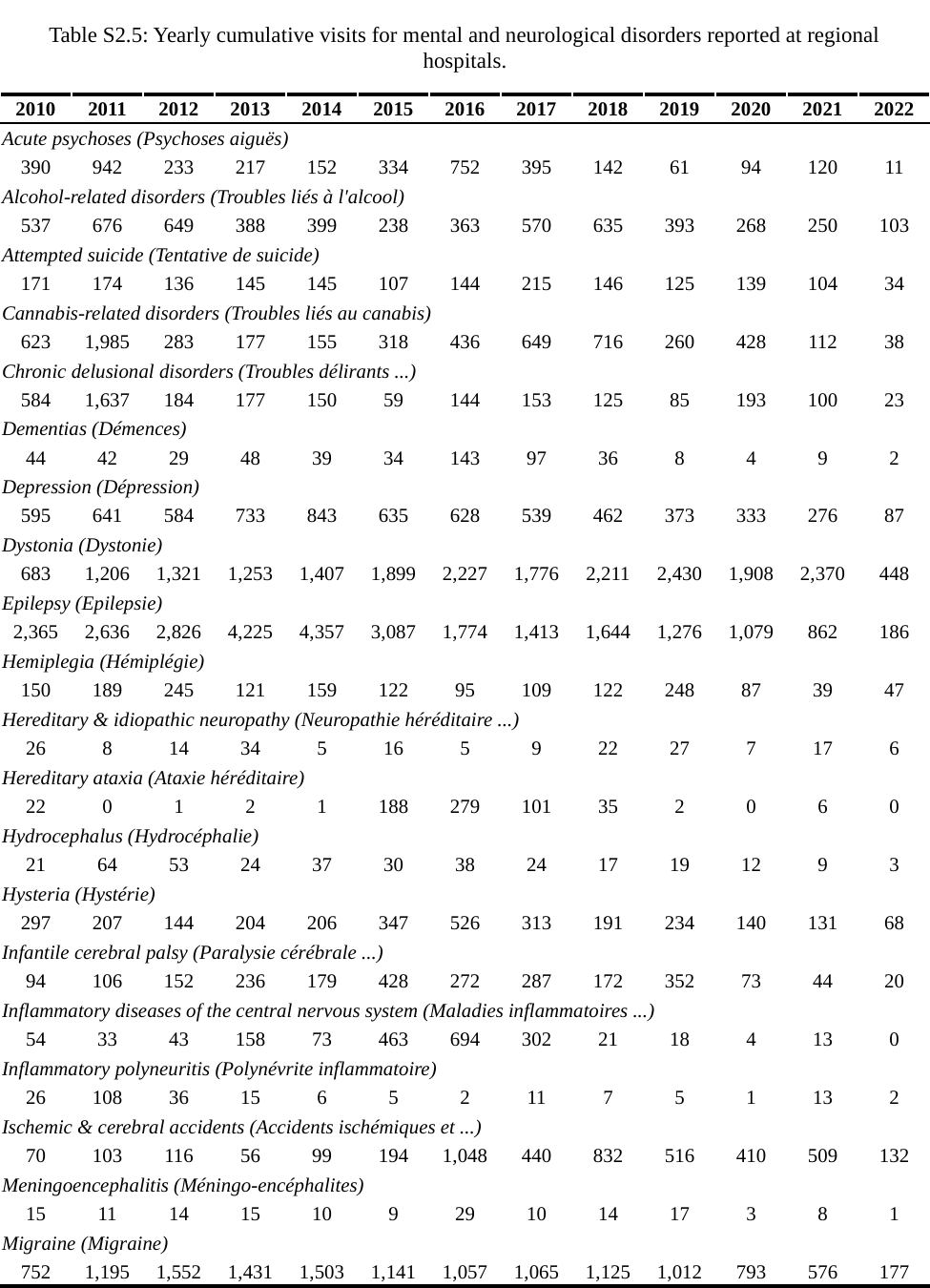

Table S2.5: Yearly cumulative visits for mental and neurological disorders reported at regional hospitals.
| 2010 | 2011 | 2012 | 2013 | 2014 | 2015 | 2016 | 2017 | 2018 | 2019 | 2020 | 2021 | 2022 |
| --- | --- | --- | --- | --- | --- | --- | --- | --- | --- | --- | --- | --- |
| Acute psychoses (Psychoses aiguës) |  |  |  |  |  |  |  |  |  |  |  |  |
| 390 | 942 | 233 | 217 | 152 | 334 | 752 | 395 | 142 | 61 | 94 | 120 | 11 |
| Alcohol-related disorders (Troubles liés à l'alcool) |  |  |  |  |  |  |  |  |  |  |  |  |
| 537 | 676 | 649 | 388 | 399 | 238 | 363 | 570 | 635 | 393 | 268 | 250 | 103 |
| Attempted suicide (Tentative de suicide) |  |  |  |  |  |  |  |  |  |  |  |  |
| 171 | 174 | 136 | 145 | 145 | 107 | 144 | 215 | 146 | 125 | 139 | 104 | 34 |
| Cannabis-related disorders (Troubles liés au canabis) |  |  |  |  |  |  |  |  |  |  |  |  |
| 623 | 1,985 | 283 | 177 | 155 | 318 | 436 | 649 | 716 | 260 | 428 | 112 | 38 |
| Chronic delusional disorders (Troubles délirants ...) |  |  |  |  |  |  |  |  |  |  |  |  |
| 584 | 1,637 | 184 | 177 | 150 | 59 | 144 | 153 | 125 | 85 | 193 | 100 | 23 |
| Dementias (Démences) |  |  |  |  |  |  |  |  |  |  |  |  |
| 44 | 42 | 29 | 48 | 39 | 34 | 143 | 97 | 36 | 8 | 4 | 9 | 2 |
| Depression (Dépression) |  |  |  |  |  |  |  |  |  |  |  |  |
| 595 | 641 | 584 | 733 | 843 | 635 | 628 | 539 | 462 | 373 | 333 | 276 | 87 |
| Dystonia (Dystonie) |  |  |  |  |  |  |  |  |  |  |  |  |
| 683 | 1,206 | 1,321 | 1,253 | 1,407 | 1,899 | 2,227 | 1,776 | 2,211 | 2,430 | 1,908 | 2,370 | 448 |
| Epilepsy (Epilepsie) |  |  |  |  |  |  |  |  |  |  |  |  |
| 2,365 | 2,636 | 2,826 | 4,225 | 4,357 | 3,087 | 1,774 | 1,413 | 1,644 | 1,276 | 1,079 | 862 | 186 |
| Hemiplegia (Hémiplégie) |  |  |  |  |  |  |  |  |  |  |  |  |
| 150 | 189 | 245 | 121 | 159 | 122 | 95 | 109 | 122 | 248 | 87 | 39 | 47 |
| Hereditary & idiopathic neuropathy (Neuropathie héréditaire ...) |  |  |  |  |  |  |  |  |  |  |  |  |
| 26 | 8 | 14 | 34 | 5 | 16 | 5 | 9 | 22 | 27 | 7 | 17 | 6 |
| Hereditary ataxia (Ataxie héréditaire) |  |  |  |  |  |  |  |  |  |  |  |  |
| 22 | 0 | 1 | 2 | 1 | 188 | 279 | 101 | 35 | 2 | 0 | 6 | 0 |
| Hydrocephalus (Hydrocéphalie) |  |  |  |  |  |  |  |  |  |  |  |  |
| 21 | 64 | 53 | 24 | 37 | 30 | 38 | 24 | 17 | 19 | 12 | 9 | 3 |
| Hysteria (Hystérie) |  |  |  |  |  |  |  |  |  |  |  |  |
| 297 | 207 | 144 | 204 | 206 | 347 | 526 | 313 | 191 | 234 | 140 | 131 | 68 |
| Infantile cerebral palsy (Paralysie cérébrale ...) |  |  |  |  |  |  |  |  |  |  |  |  |
| 94 | 106 | 152 | 236 | 179 | 428 | 272 | 287 | 172 | 352 | 73 | 44 | 20 |
| Inflammatory diseases of the central nervous system (Maladies inflammatoires ...) |  |  |  |  |  |  |  |  |  |  |  |  |
| 54 | 33 | 43 | 158 | 73 | 463 | 694 | 302 | 21 | 18 | 4 | 13 | 0 |
| Inflammatory polyneuritis (Polynévrite inflammatoire) |  |  |  |  |  |  |  |  |  |  |  |  |
| 26 | 108 | 36 | 15 | 6 | 5 | 2 | 11 | 7 | 5 | 1 | 13 | 2 |
| Ischemic & cerebral accidents (Accidents ischémiques et ...) |  |  |  |  |  |  |  |  |  |  |  |  |
| 70 | 103 | 116 | 56 | 99 | 194 | 1,048 | 440 | 832 | 516 | 410 | 509 | 132 |
| Meningoencephalitis (Méningo-encéphalites) |  |  |  |  |  |  |  |  |  |  |  |  |
| 15 | 11 | 14 | 15 | 10 | 9 | 29 | 10 | 14 | 17 | 3 | 8 | 1 |
| Migraine (Migraine) |  |  |  |  |  |  |  |  |  |  |  |  |
| 752 | 1,195 | 1,552 | 1,431 | 1,503 | 1,141 | 1,057 | 1,065 | 1,125 | 1,012 | 793 | 576 | 177 |